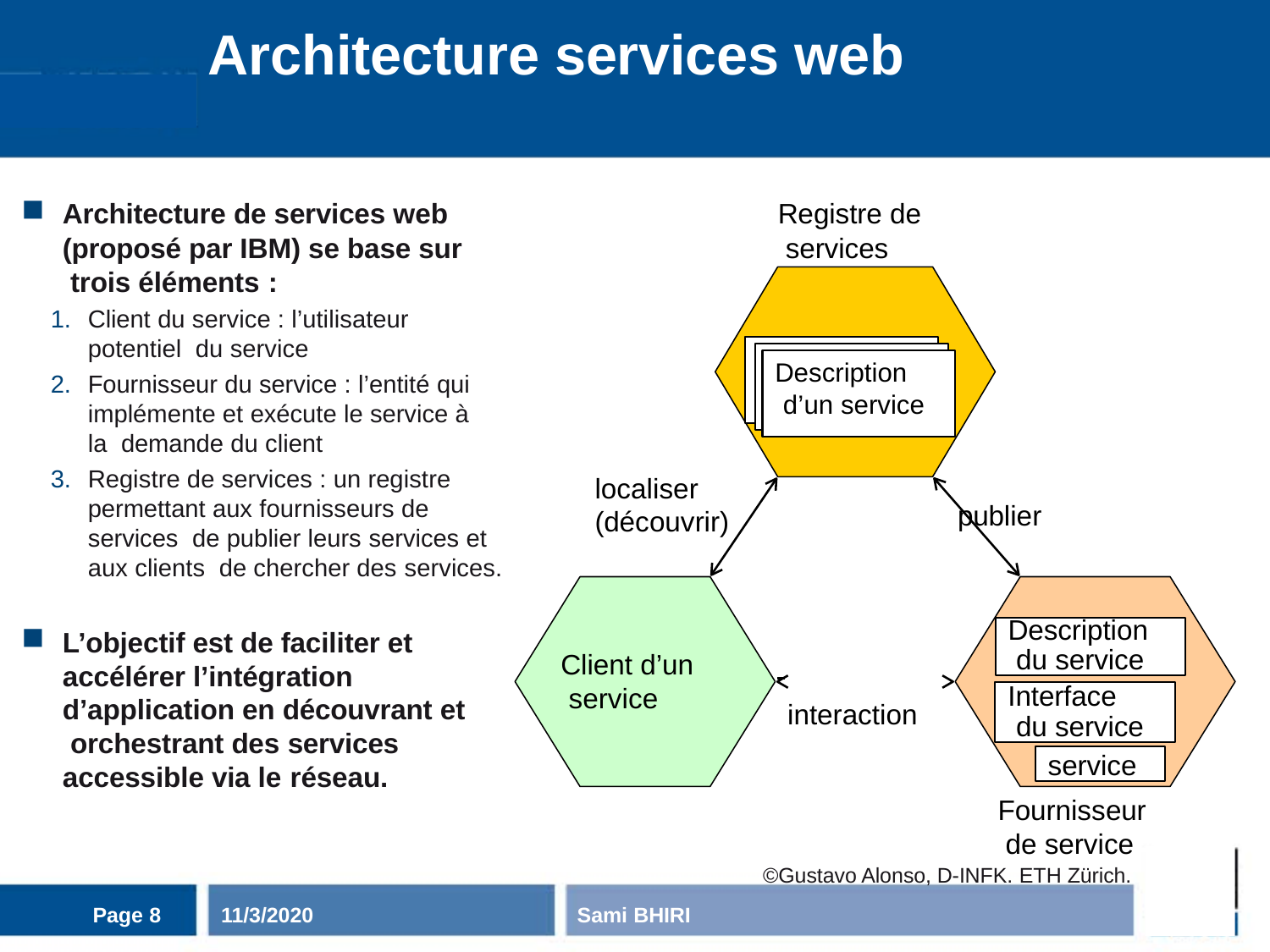

# Architecture services web

Architecture de services web  (proposé par IBM) se base sur  trois éléments :
Registre de  services

Client du service : l’utilisateur potentiel  du service
Fournisseur du service : l’entité qui  implémente et exécute le service à la  demande du client
Registre de services : un registre  permettant aux fournisseurs de services  de publier leurs services et aux clients  de chercher des services.

Description  d’un service
localiser  (découvrir)

publier

Description
du service
L’objectif est de faciliter et  accélérer l’intégration  d’application en découvrant et  orchestrant des services  accessible via le réseau.
 		 interaction
Client d’un  service
Interface
du service
service
Fournisseur  de service

©Gustavo Alonso, D-INFK. ETH Zürich.
Page 8
11/3/2020
Sami BHIRI